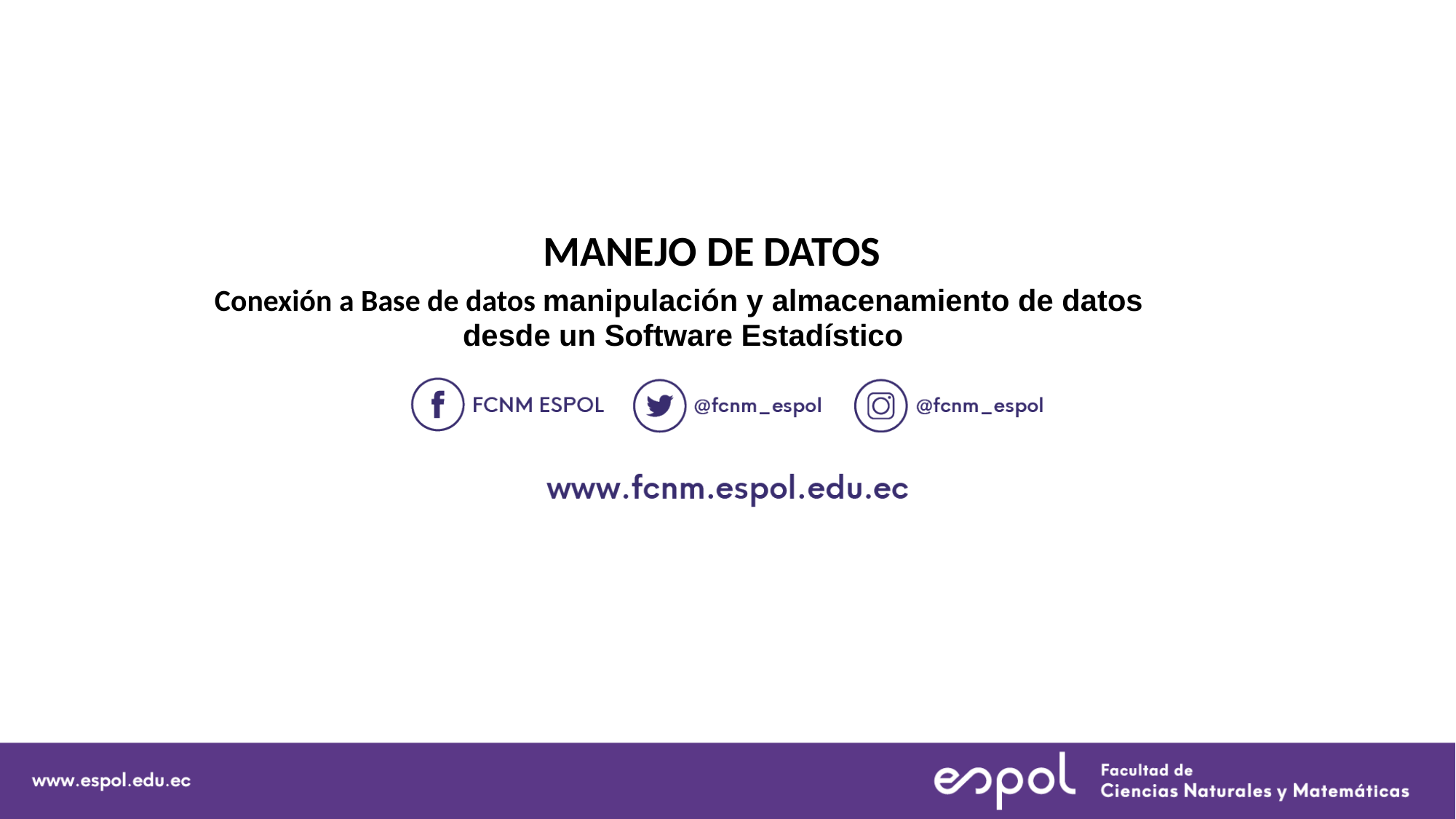

MANEJO DE DATOS
Conexión a Base de datos manipulación y almacenamiento de datos
 desde un Software Estadístico